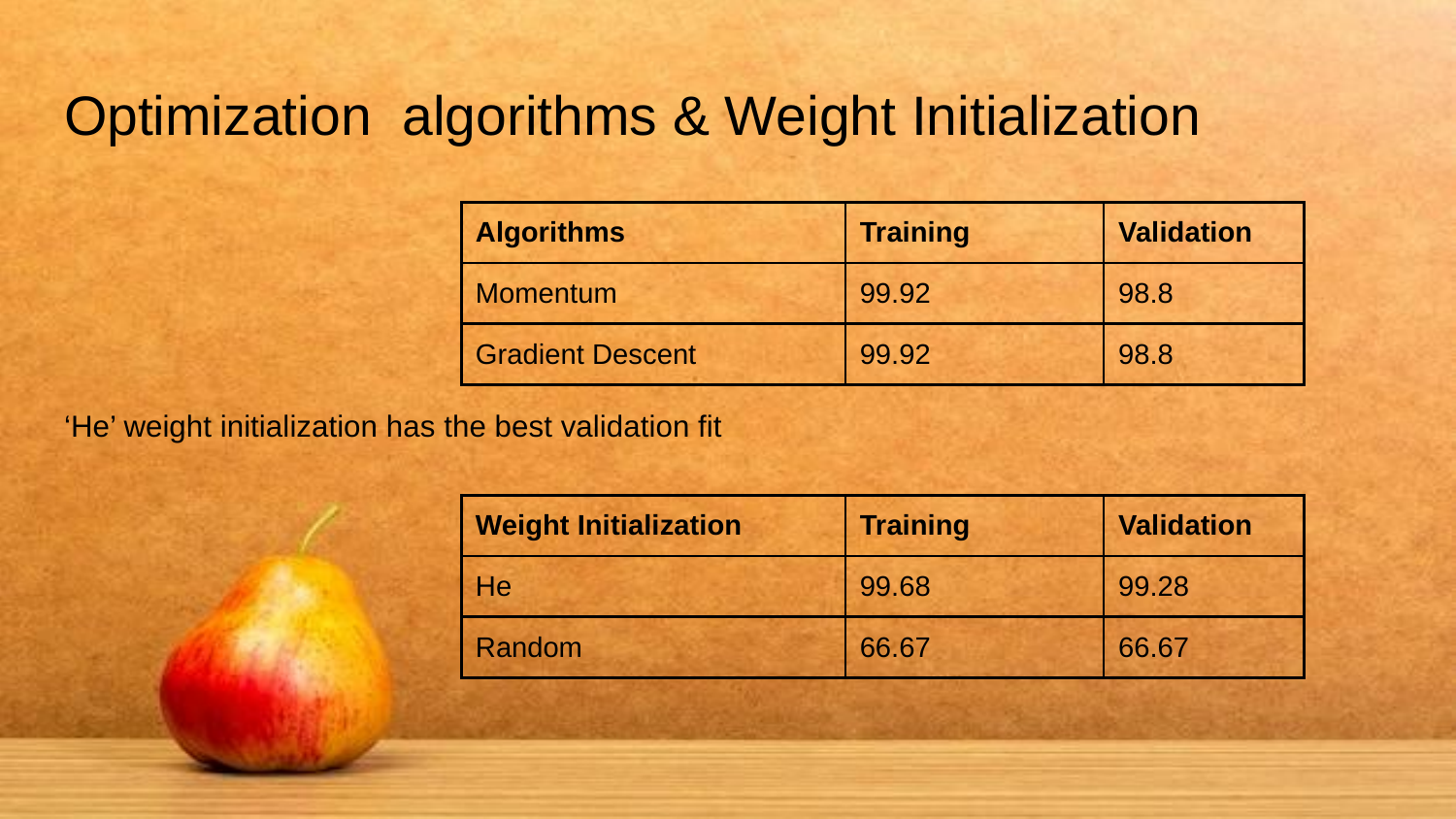

# Optimization  algorithms & Weight Initialization

‘He’ weight initialization has the best validation fit
| Algorithms | Training | Validation |
| --- | --- | --- |
| Momentum | 99.92 | 98.8 |
| Gradient Descent | 99.92 | 98.8 |
| Weight Initialization | Training | Validation |
| --- | --- | --- |
| He | 99.68 | 99.28 |
| Random | 66.67 | 66.67 |